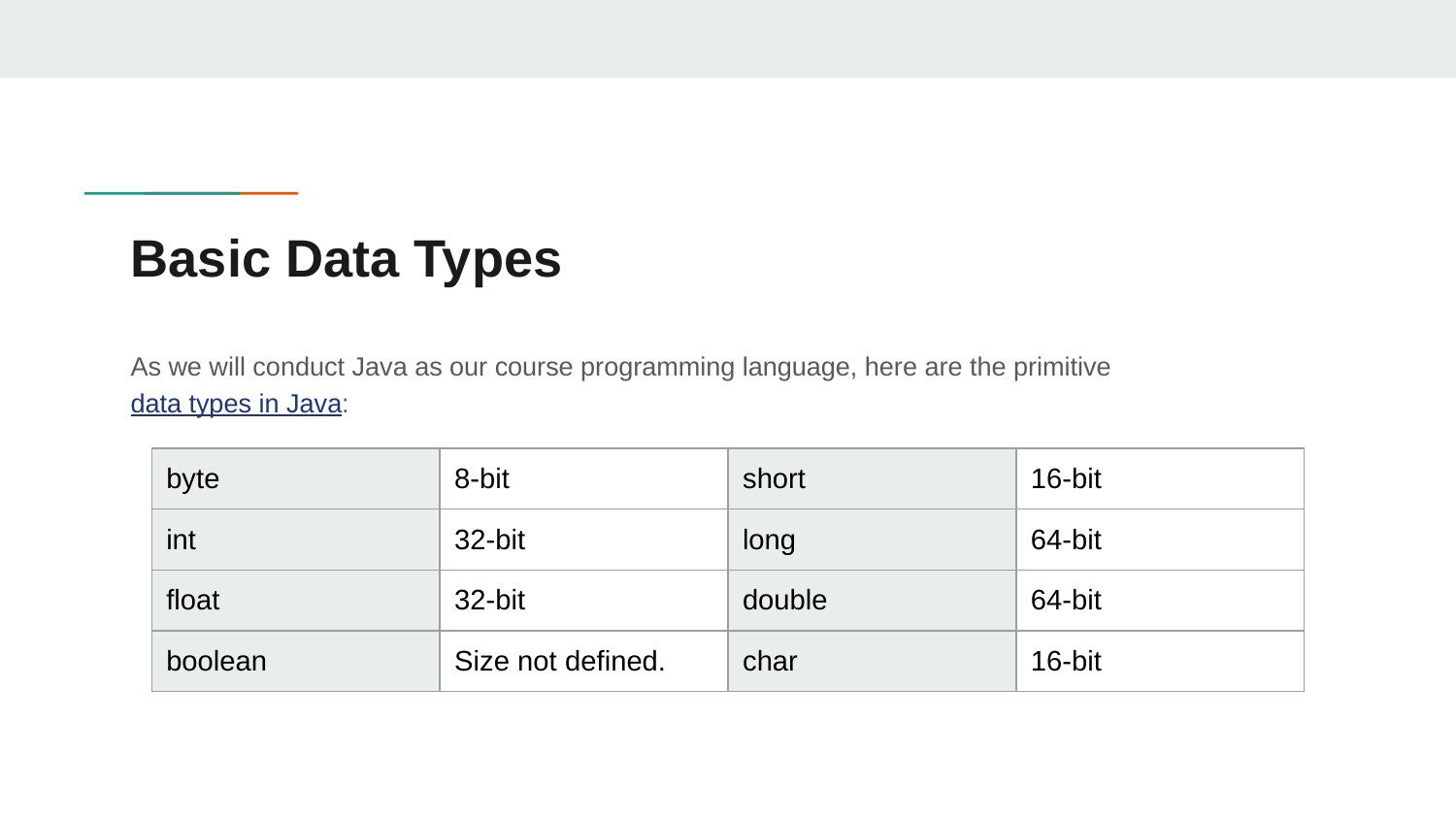

# Basic Data Types
As we will conduct Java as our course programming language, here are the primitive data types in Java:

| byte | 8-bit | short | 16-bit |
| --- | --- | --- | --- |
| int | 32-bit | long | 64-bit |
| float | 32-bit | double | 64-bit |
| boolean | Size not defined. | char | 16-bit |